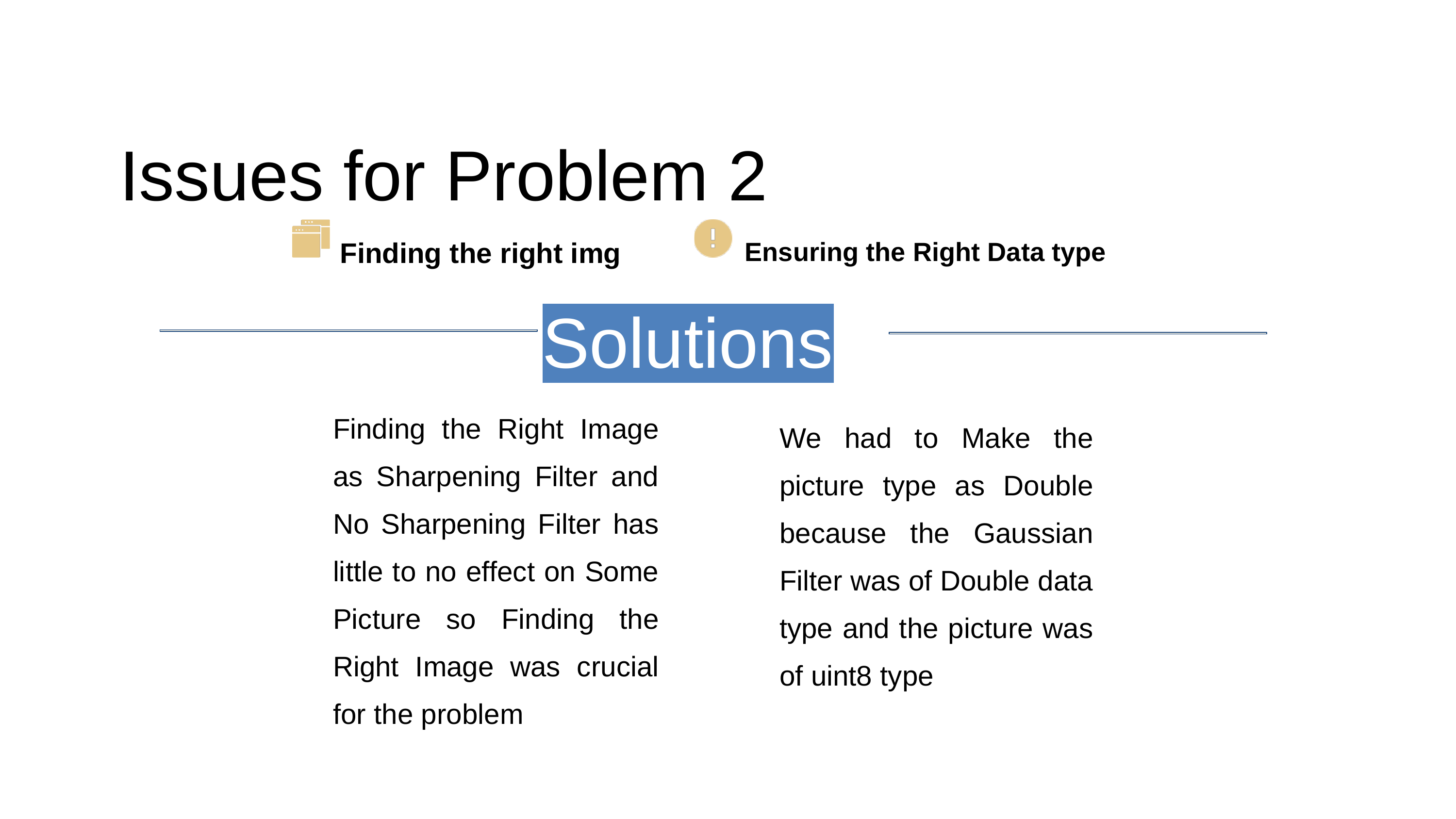

Issues for Problem 2

Finding the right img
Ensuring the Right Data type
Solutions

Finding the Right Image as Sharpening Filter and No Sharpening Filter has little to no effect on Some Picture so Finding the Right Image was crucial for the problem
We had to Make the picture type as Double because the Gaussian Filter was of Double data type and the picture was of uint8 type